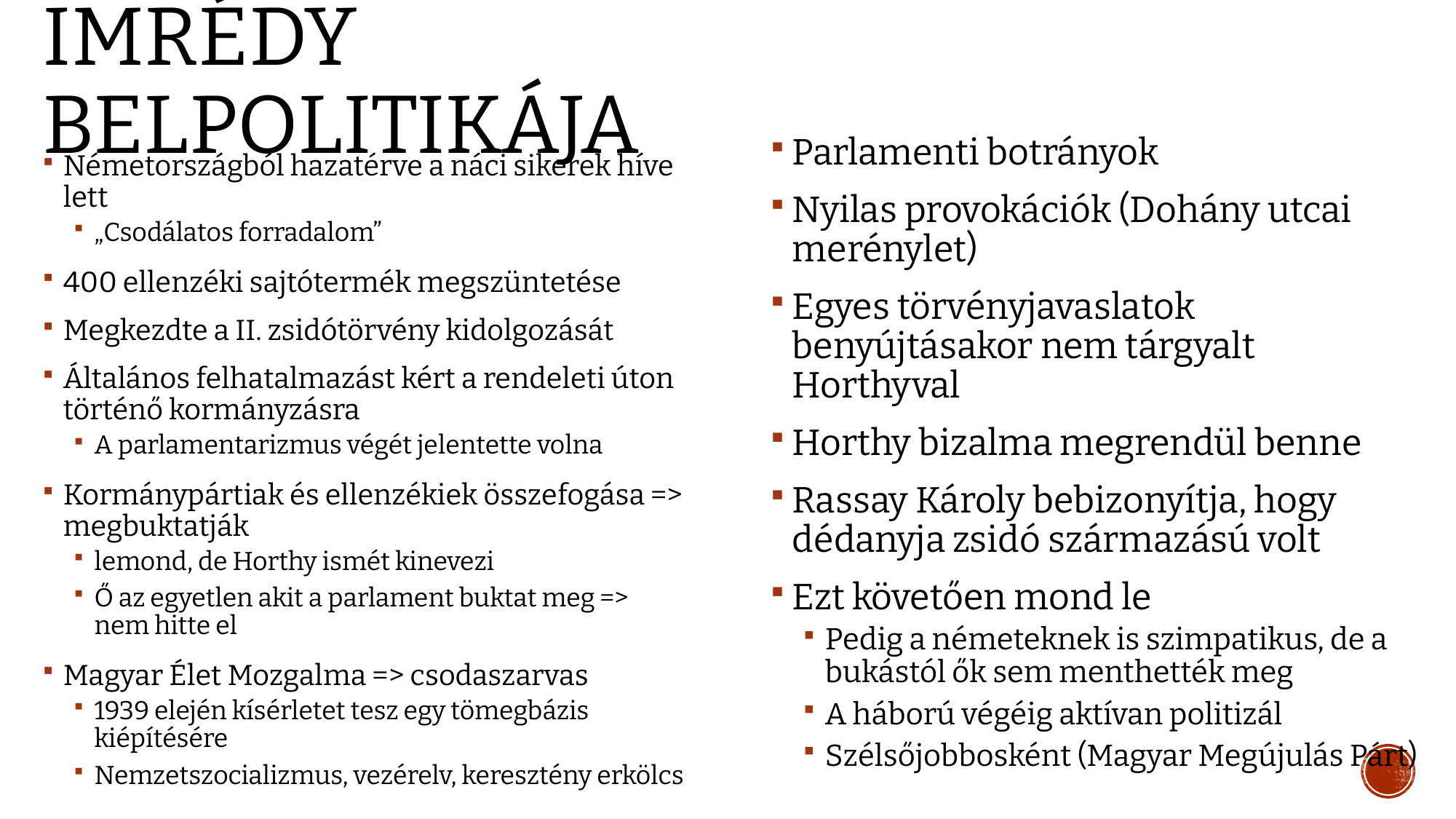

# Imrédy belpolitikája
Parlamenti botrányok
Nyilas provokációk (Dohány utcai merénylet)
Egyes törvényjavaslatok benyújtásakor nem tárgyalt Horthyval
Horthy bizalma megrendül benne
Rassay Károly bebizonyítja, hogy dédanyja zsidó származású volt
Ezt követően mond le
Pedig a németeknek is szimpatikus, de a bukástól ők sem menthették meg
A háború végéig aktívan politizál
Szélsőjobbosként (Magyar Megújulás Párt)
Németországból hazatérve a náci sikerek híve lett
„Csodálatos forradalom”
400 ellenzéki sajtótermék megszüntetése
Megkezdte a II. zsidótörvény kidolgozását
Általános felhatalmazást kért a rendeleti úton történő kormányzásra
A parlamentarizmus végét jelentette volna
Kormánypártiak és ellenzékiek összefogása => megbuktatják
lemond, de Horthy ismét kinevezi
Ő az egyetlen akit a parlament buktat meg => nem hitte el
Magyar Élet Mozgalma => csodaszarvas
1939 elején kísérletet tesz egy tömegbázis kiépítésére
Nemzetszocializmus, vezérelv, keresztény erkölcs